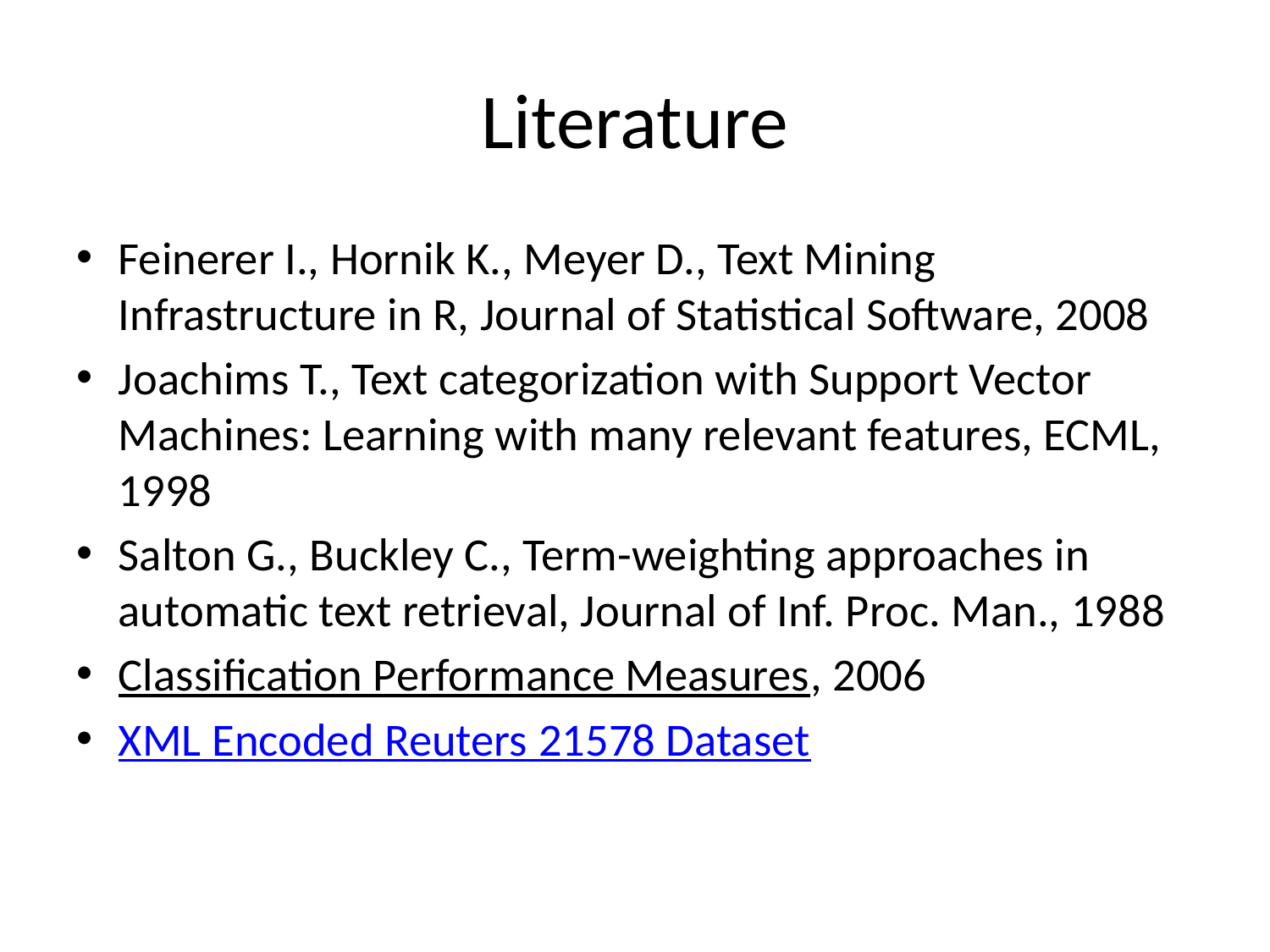

# Literature
Feinerer I., Hornik K., Meyer D., Text Mining Infrastructure in R, Journal of Statistical Software, 2008
Joachims T., Text categorization with Support Vector Machines: Learning with many relevant features, ECML, 1998
Salton G., Buckley C., Term-weighting approaches in automatic text retrieval, Journal of Inf. Proc. Man., 1988
Classification Performance Measures, 2006
XML Encoded Reuters 21578 Dataset